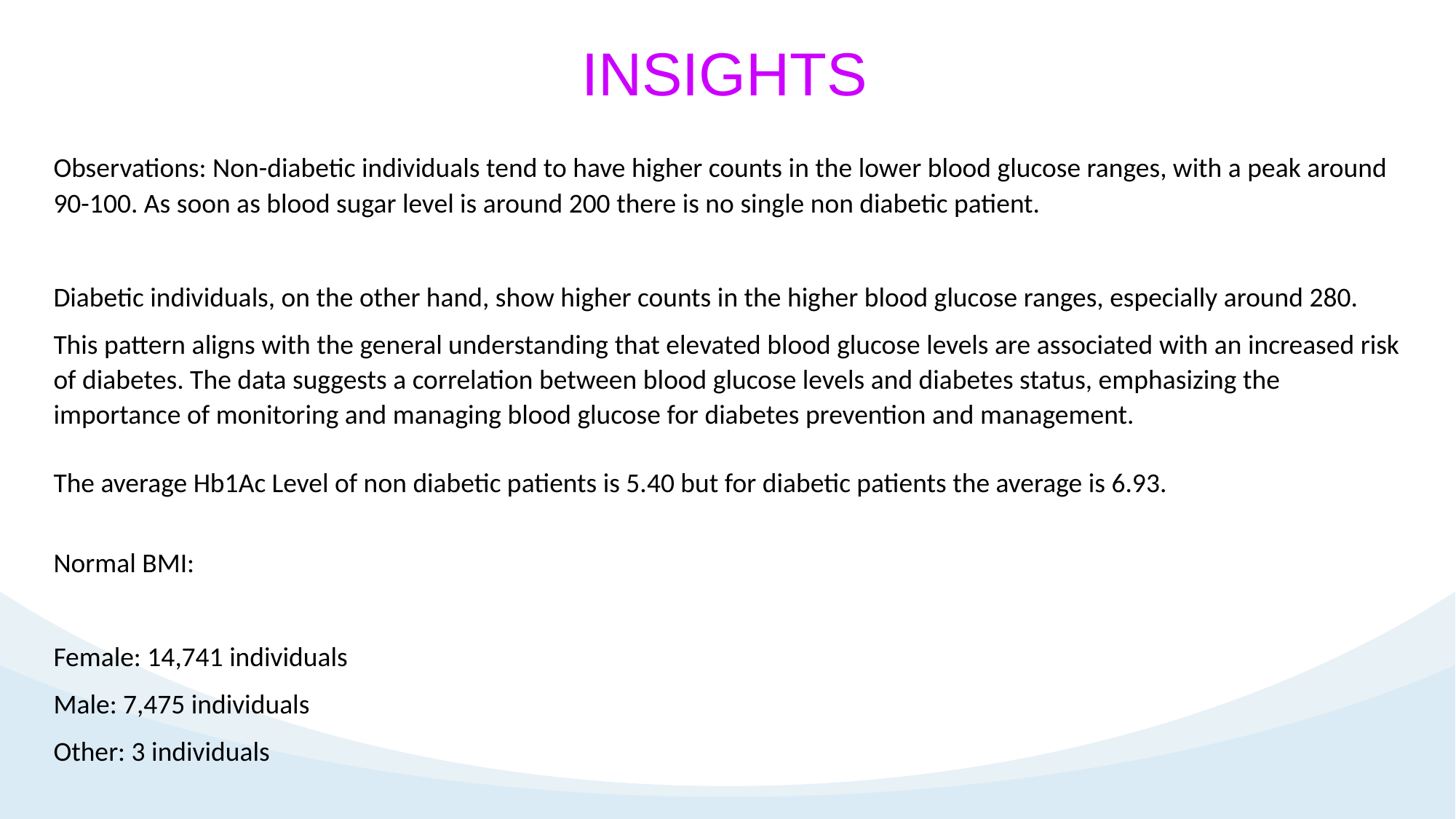

INSIGHTS
Observations: Non-diabetic individuals tend to have higher counts in the lower blood glucose ranges, with a peak around 90-100. As soon as blood sugar level is around 200 there is no single non diabetic patient.

Diabetic individuals, on the other hand, show higher counts in the higher blood glucose ranges, especially around 280.
This pattern aligns with the general understanding that elevated blood glucose levels are associated with an increased risk of diabetes. The data suggests a correlation between blood glucose levels and diabetes status, emphasizing the importance of monitoring and managing blood glucose for diabetes prevention and management.
The average Hb1Ac Level of non diabetic patients is 5.40 but for diabetic patients the average is 6.93.

Normal BMI:

Female: 14,741 individuals
Male: 7,475 individuals
Other: 3 individuals